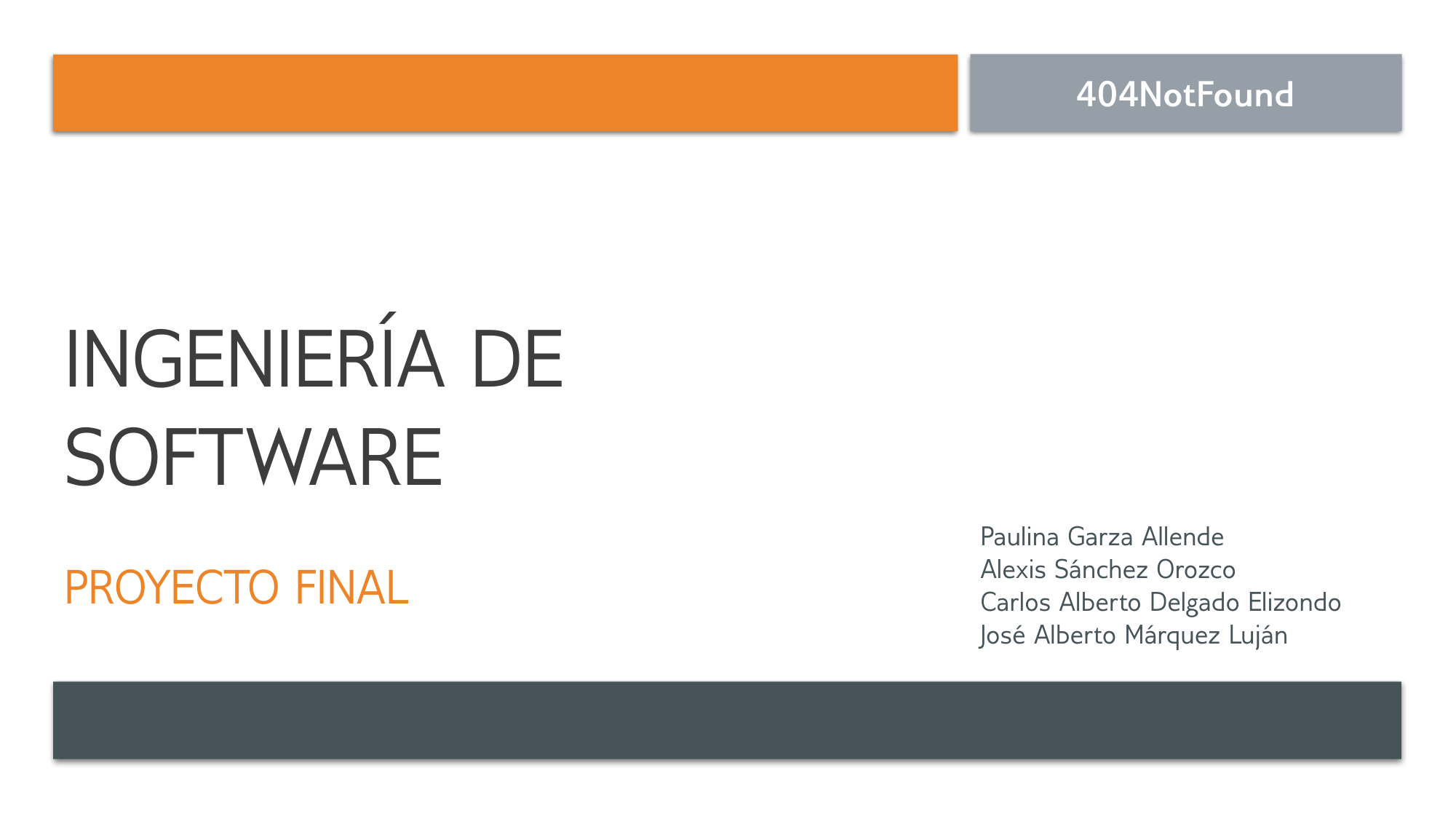

404NotFound
# Ingeniería de software
Paulina Garza Allende
Alexis Sánchez Orozco
Carlos Alberto Delgado Elizondo
José Alberto Márquez Luján
Proyecto final